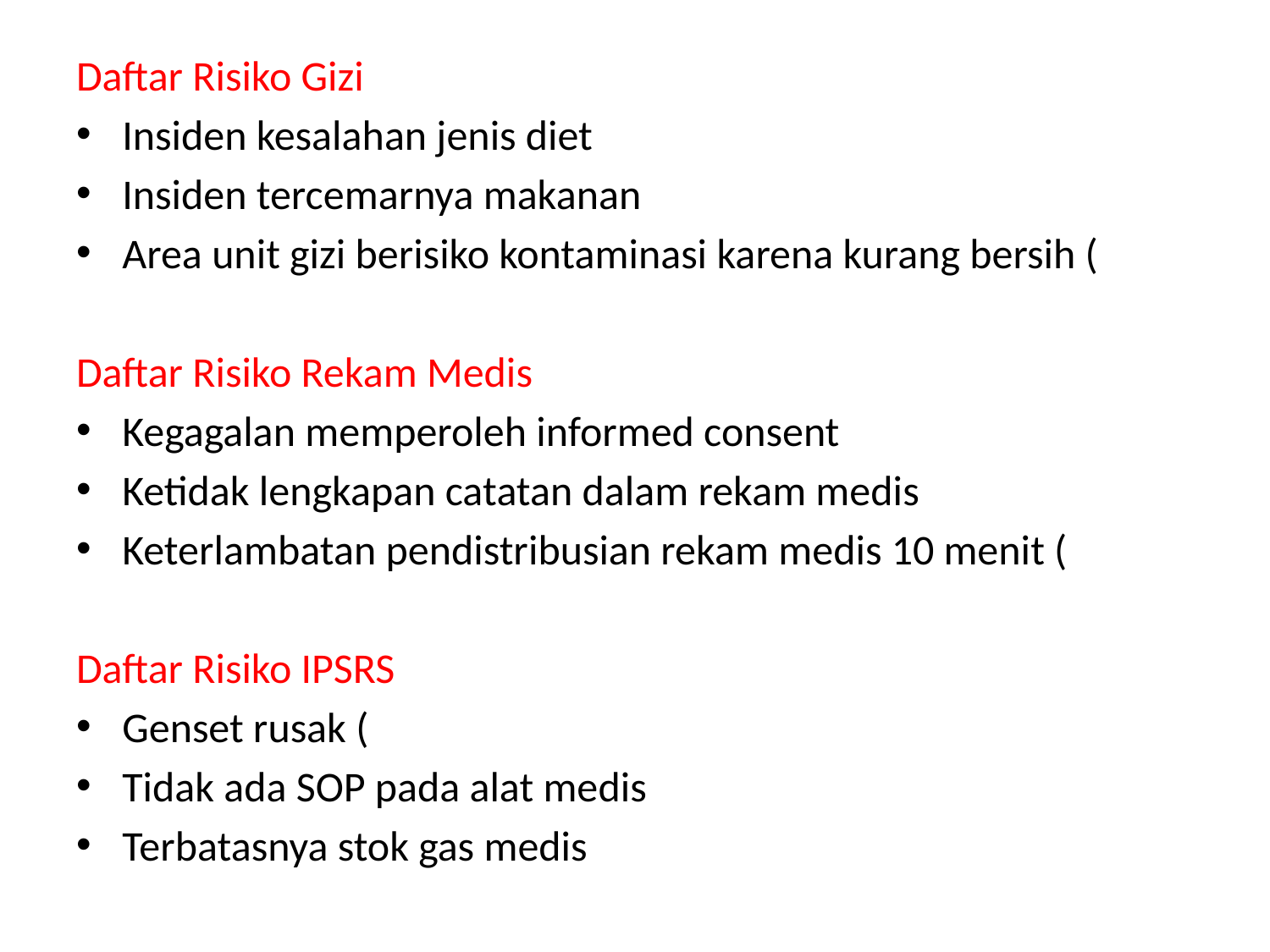

Daftar Risiko Gizi
Insiden kesalahan jenis diet
Insiden tercemarnya makanan
Area unit gizi berisiko kontaminasi karena kurang bersih (

Daftar Risiko Rekam Medis
Kegagalan memperoleh informed consent
Ketidak lengkapan catatan dalam rekam medis
Keterlambatan pendistribusian rekam medis 10 menit (

Daftar Risiko IPSRS
Genset rusak (
Tidak ada SOP pada alat medis
Terbatasnya stok gas medis